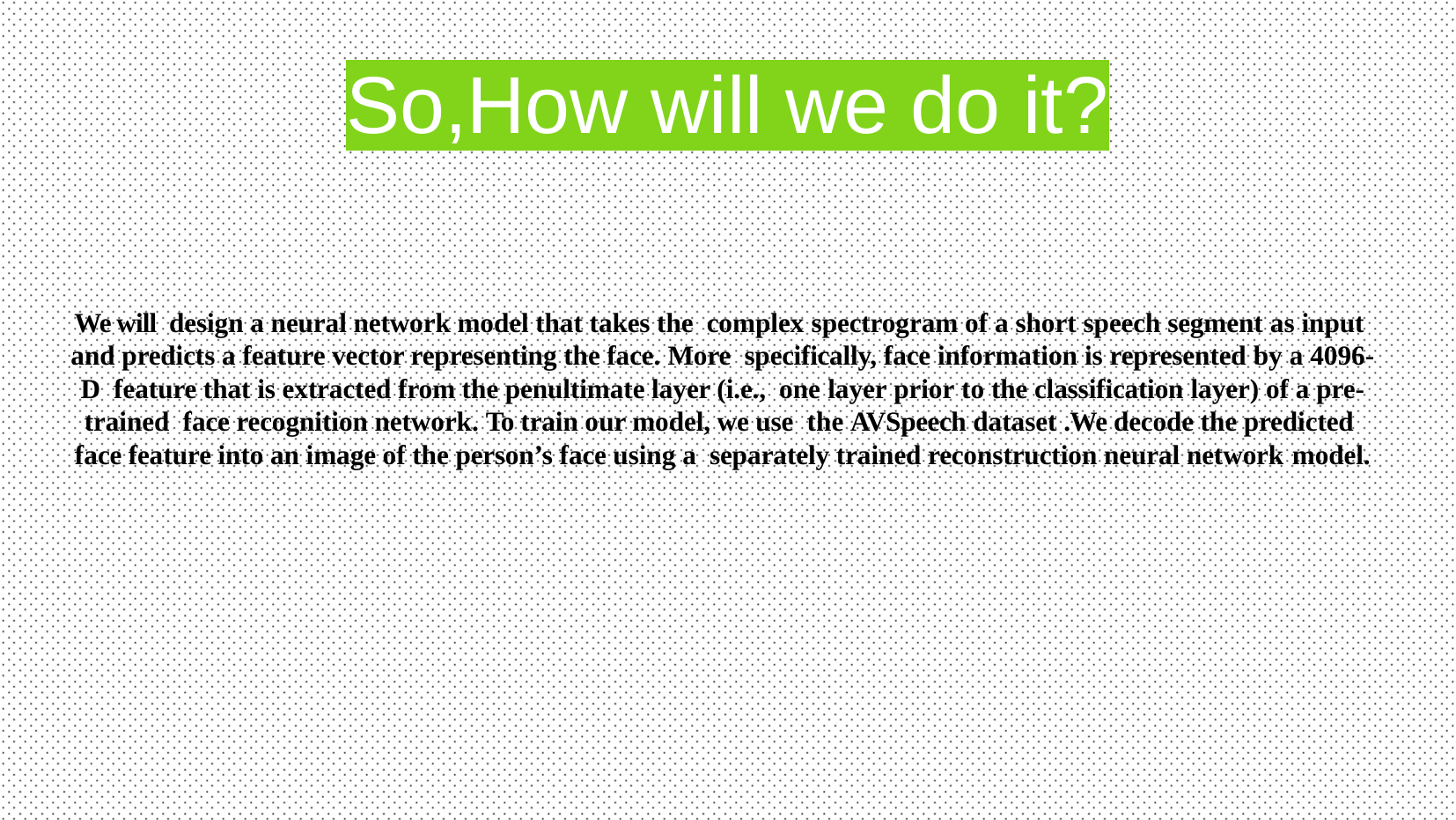

# So,How will we do it?
We will  design a neural network model that takes the  complex spectrogram of a short speech segment as input  and predicts a feature vector representing the face. More  specifically, face information is represented by a 4096-D  feature that is extracted from the penultimate layer (i.e.,  one layer prior to the classification layer) of a pre-trained  face recognition network. To train our model, we use  the AVSpeech dataset .We decode the predicted  face feature into an image of the person’s face using a  separately trained reconstruction neural network model.